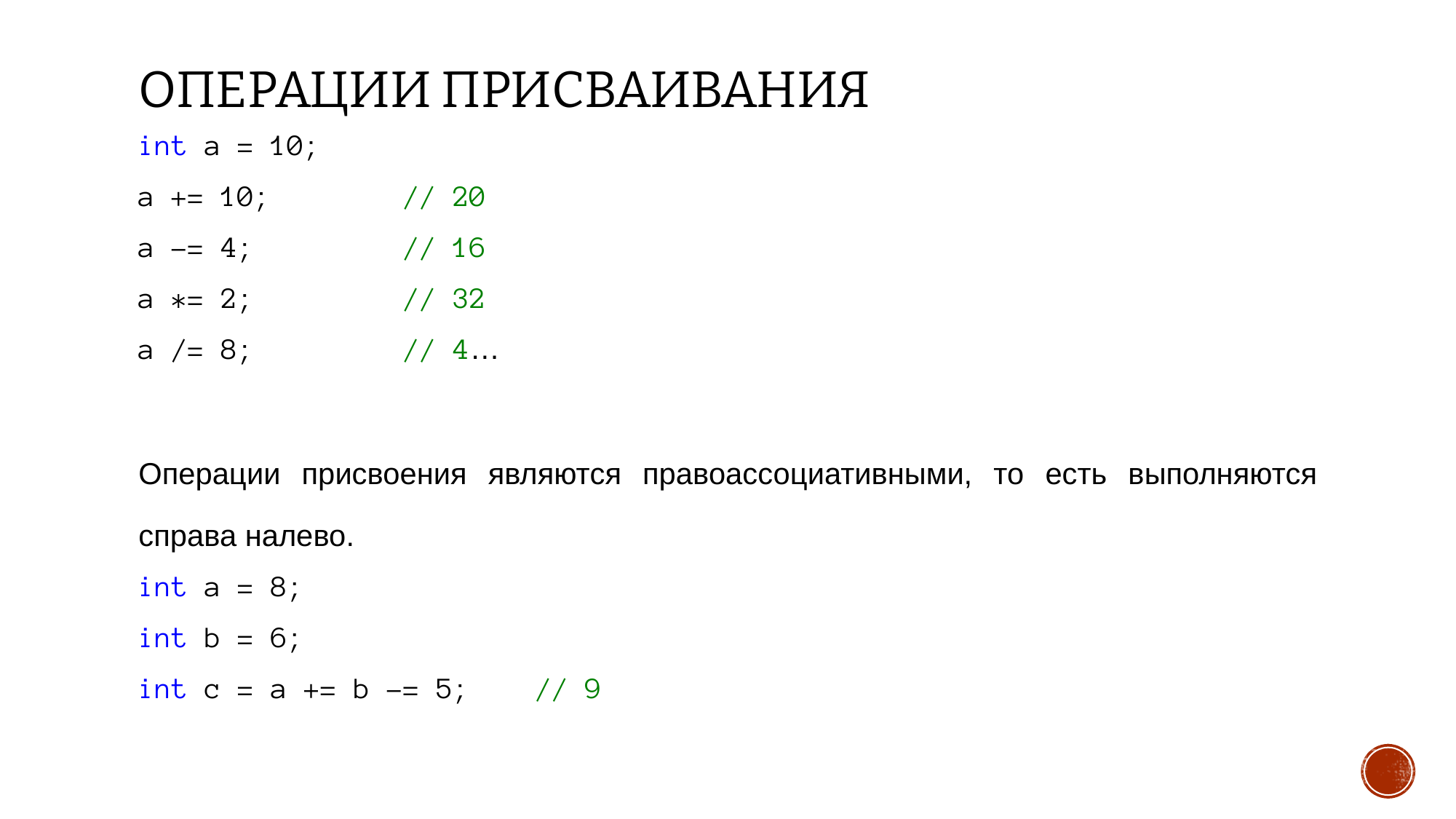

# Операции присваивания
int a = 10;
a += 10;        // 20
a -= 4;         // 16
a *= 2;         // 32
a /= 8;         // 4…

Операции присвоения являются правоассоциативными, то есть выполняются справа налево.
int a = 8;
int b = 6;
int c = a += b -= 5;    // 9